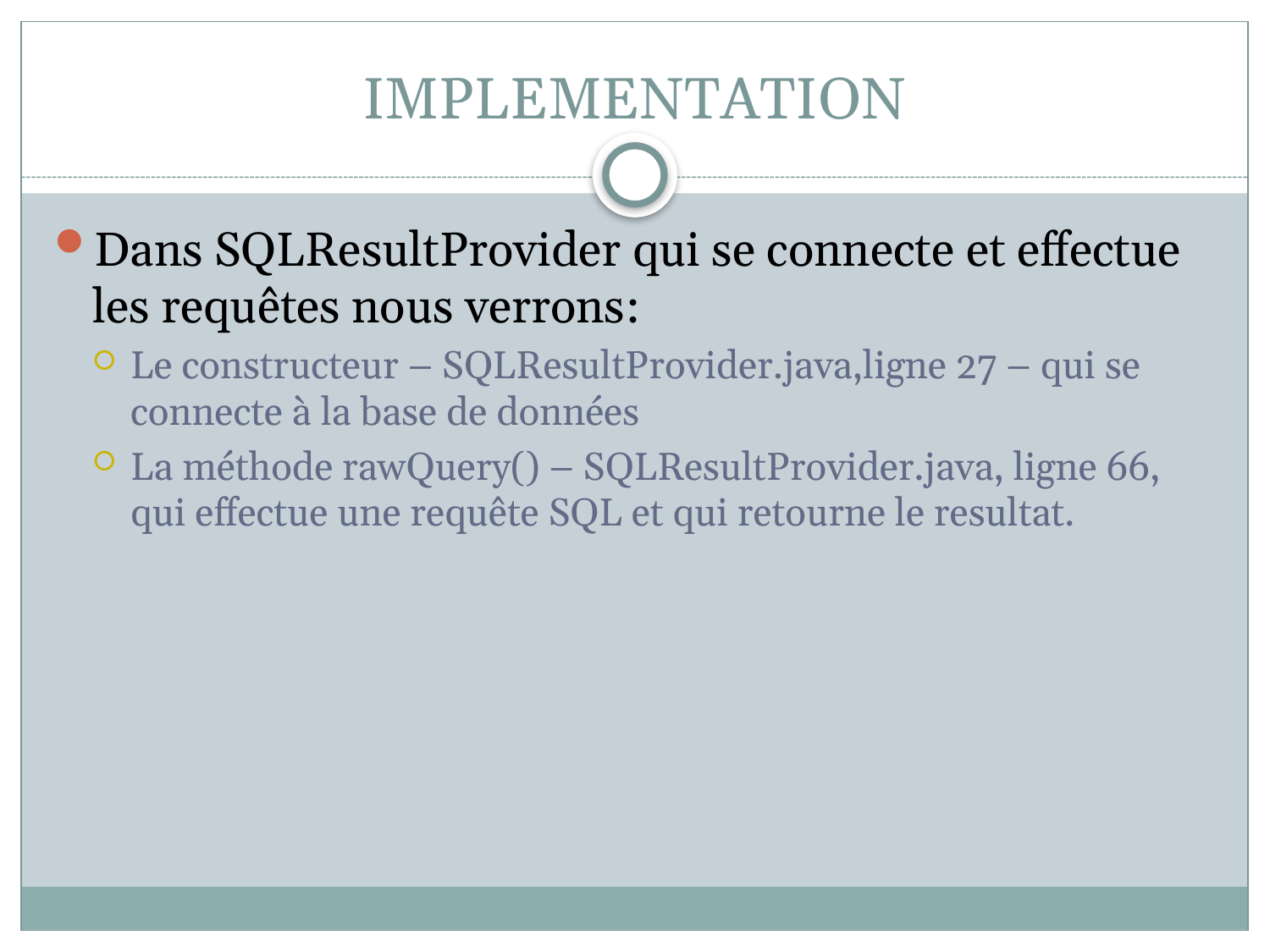

# IMPLEMENTATION
Dans SQLResultProvider qui se connecte et effectue les requêtes nous verrons:
Le constructeur – SQLResultProvider.java,ligne 27 – qui se connecte à la base de données
La méthode rawQuery() – SQLResultProvider.java, ligne 66, qui effectue une requête SQL et qui retourne le resultat.